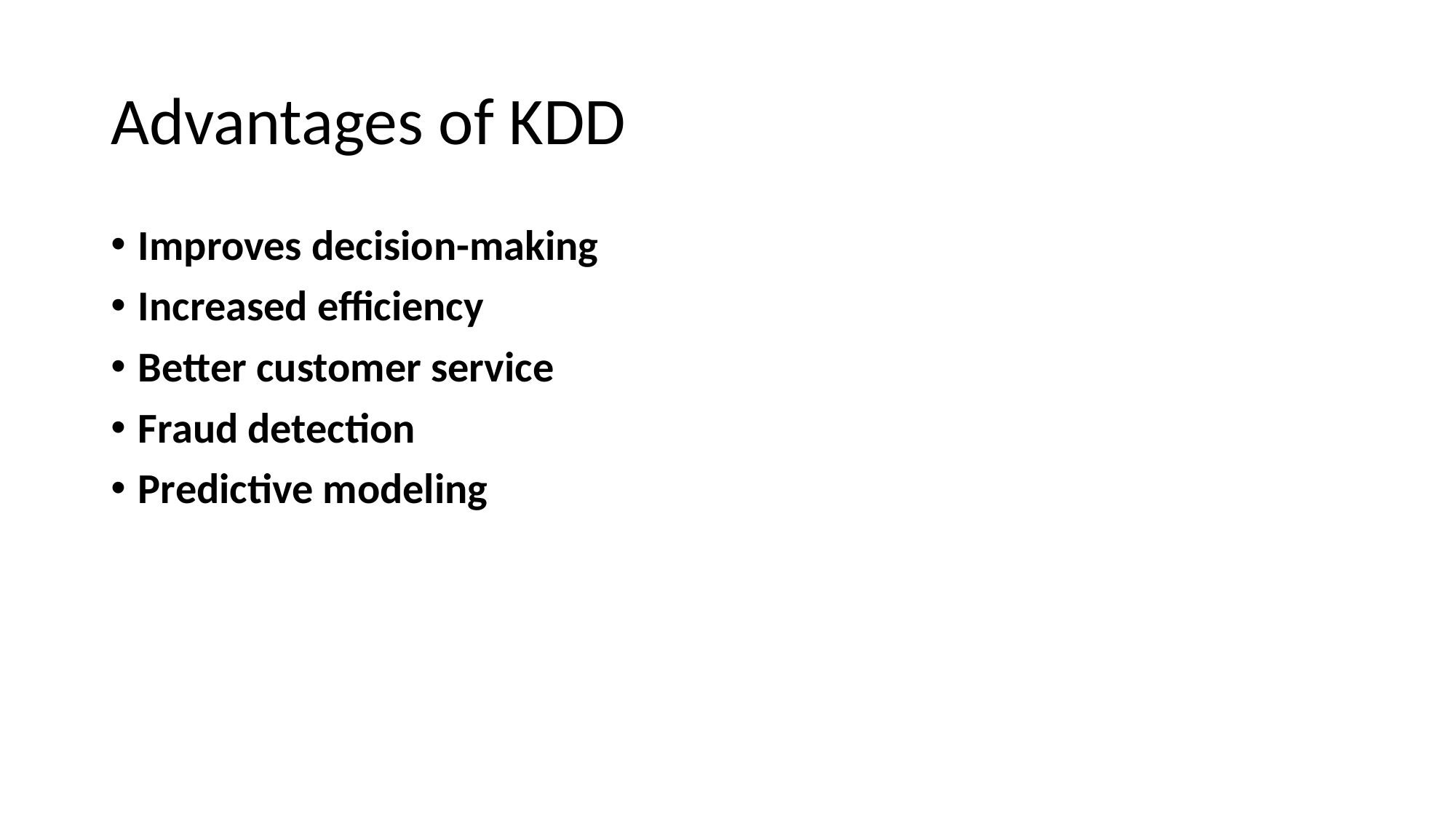

# Advantages of KDD
Improves decision-making
Increased efficiency
Better customer service
Fraud detection
Predictive modeling